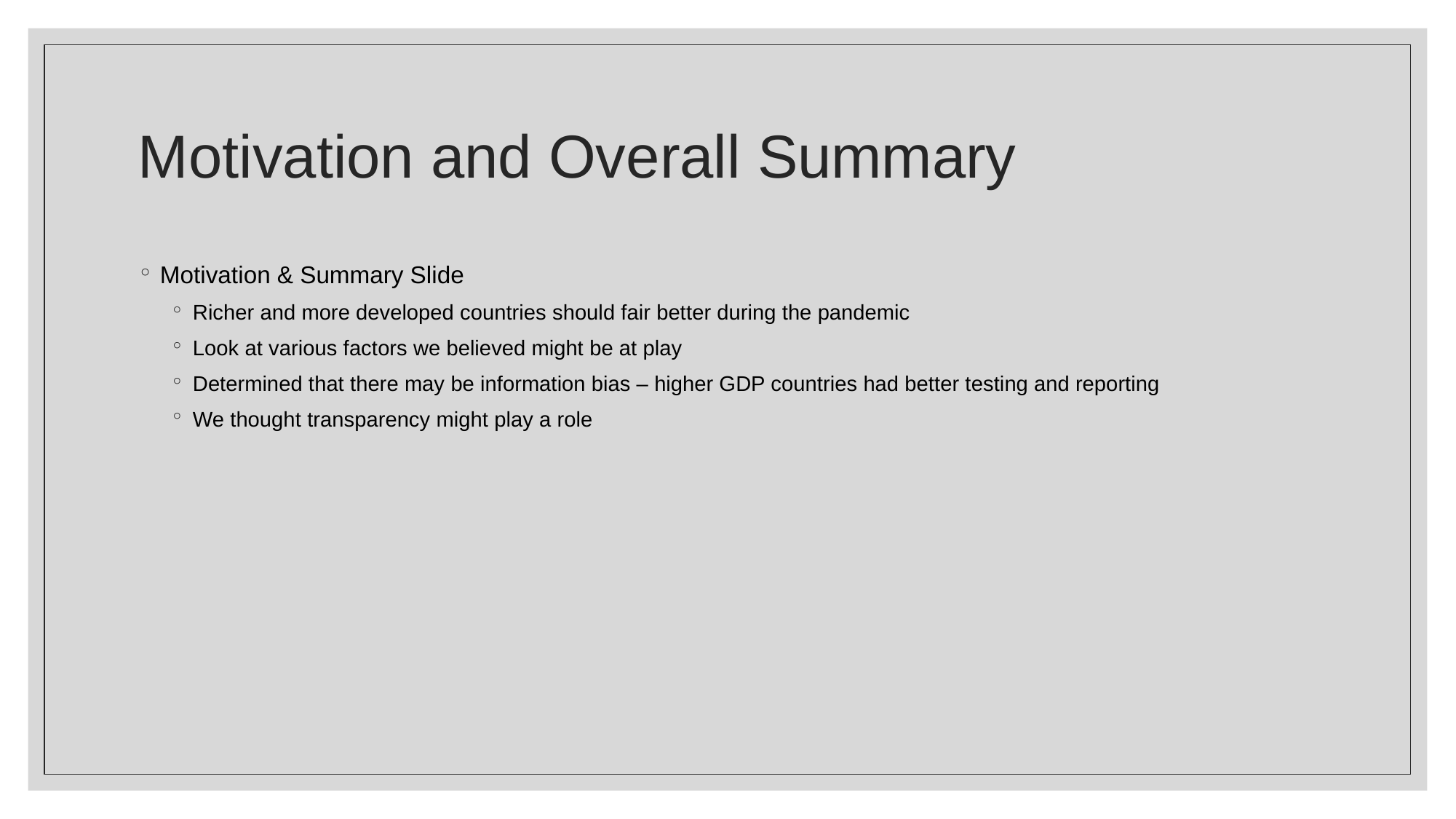

# Motivation and Overall Summary
Motivation & Summary Slide
Richer and more developed countries should fair better during the pandemic
Look at various factors we believed might be at play
Determined that there may be information bias – higher GDP countries had better testing and reporting
We thought transparency might play a role